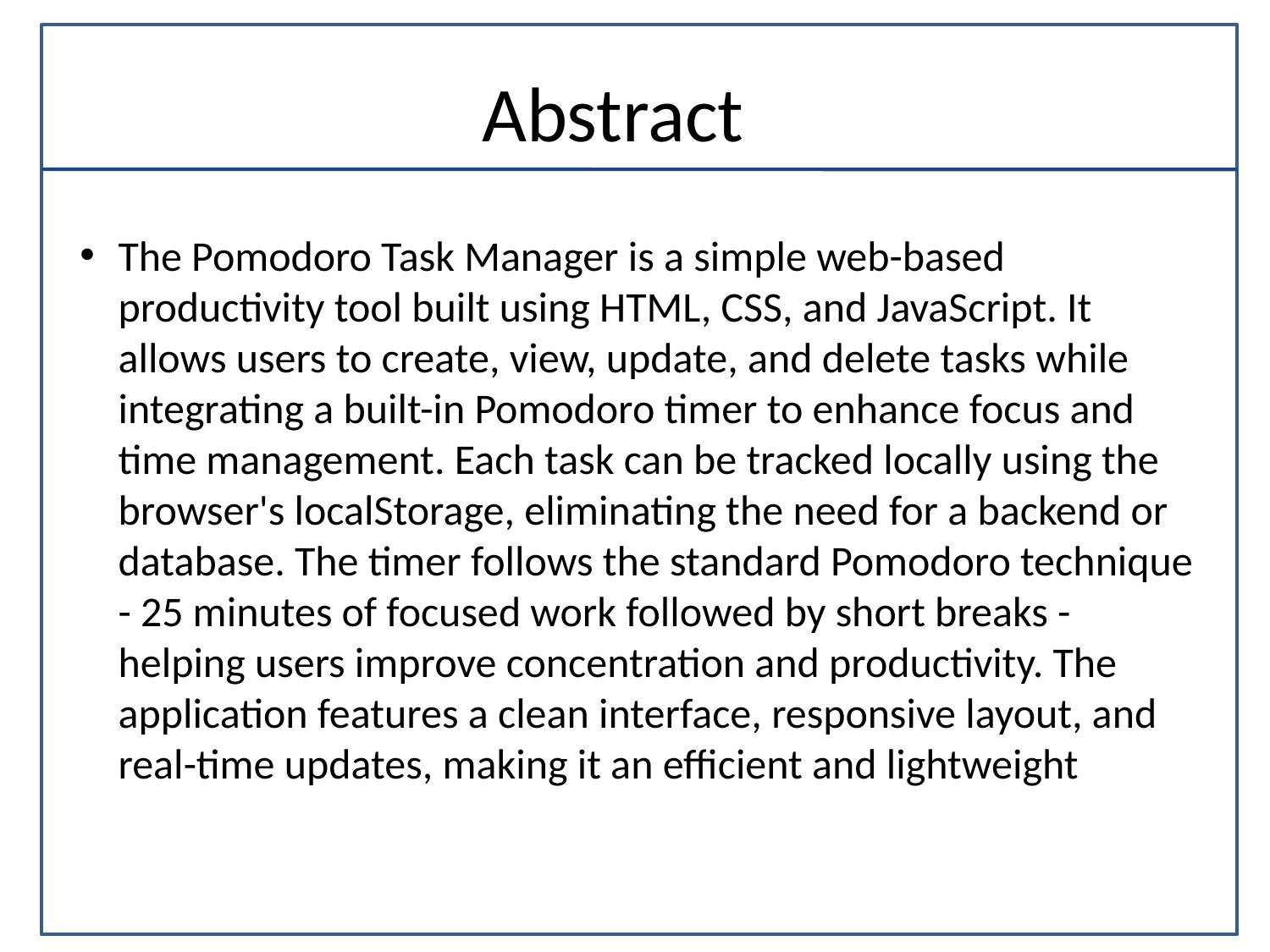

# Abstract
The Pomodoro Task Manager is a simple web-based productivity tool built using HTML, CSS, and JavaScript. It allows users to create, view, update, and delete tasks while integrating a built-in Pomodoro timer to enhance focus and time management. Each task can be tracked locally using the browser's localStorage, eliminating the need for a backend or database. The timer follows the standard Pomodoro technique - 25 minutes of focused work followed by short breaks - helping users improve concentration and productivity. The application features a clean interface, responsive layout, and real-time updates, making it an efficient and lightweight